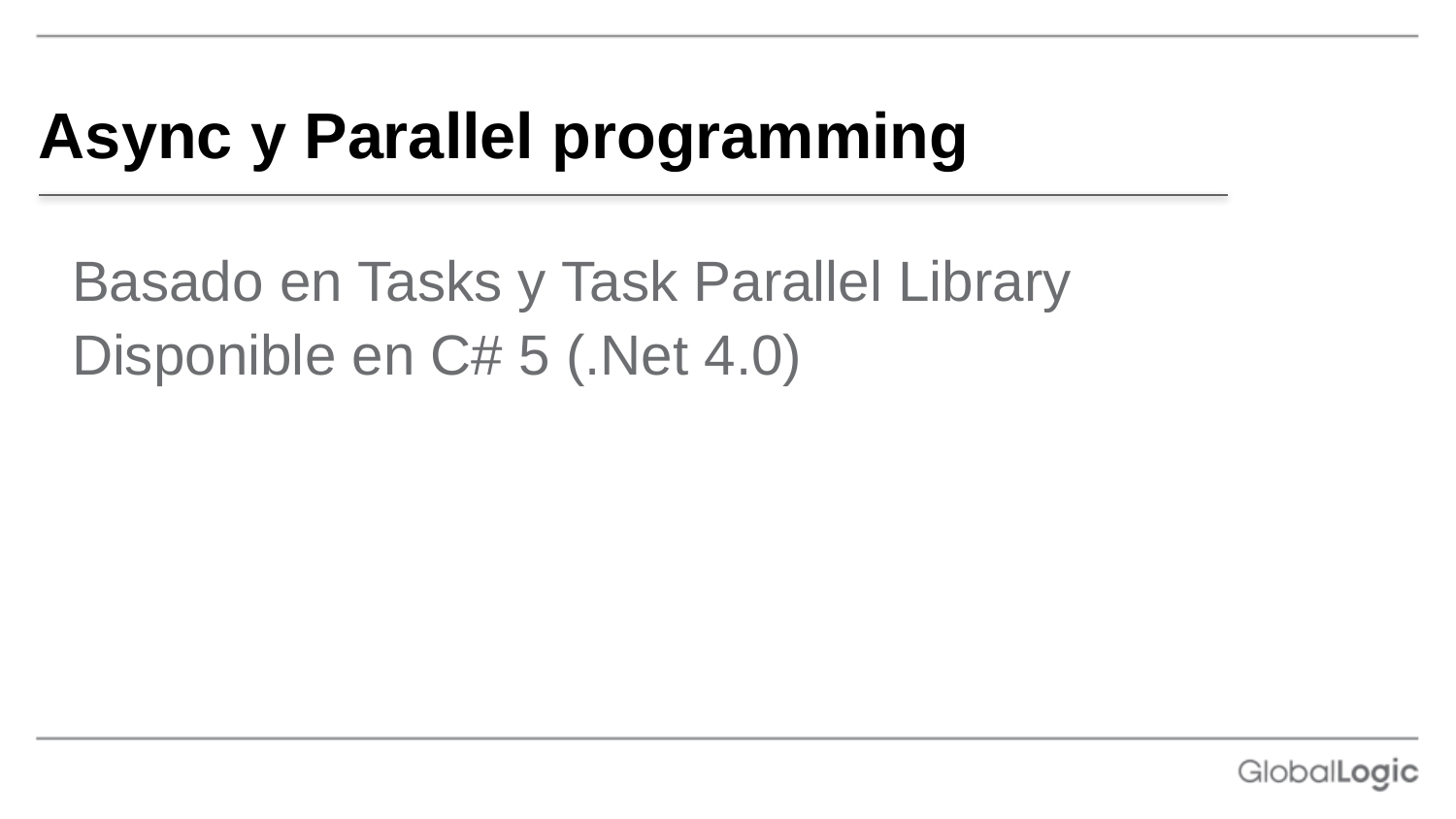

# Async y Parallel programming
Basado en Tasks y Task Parallel Library
Disponible en C# 5 (.Net 4.0)